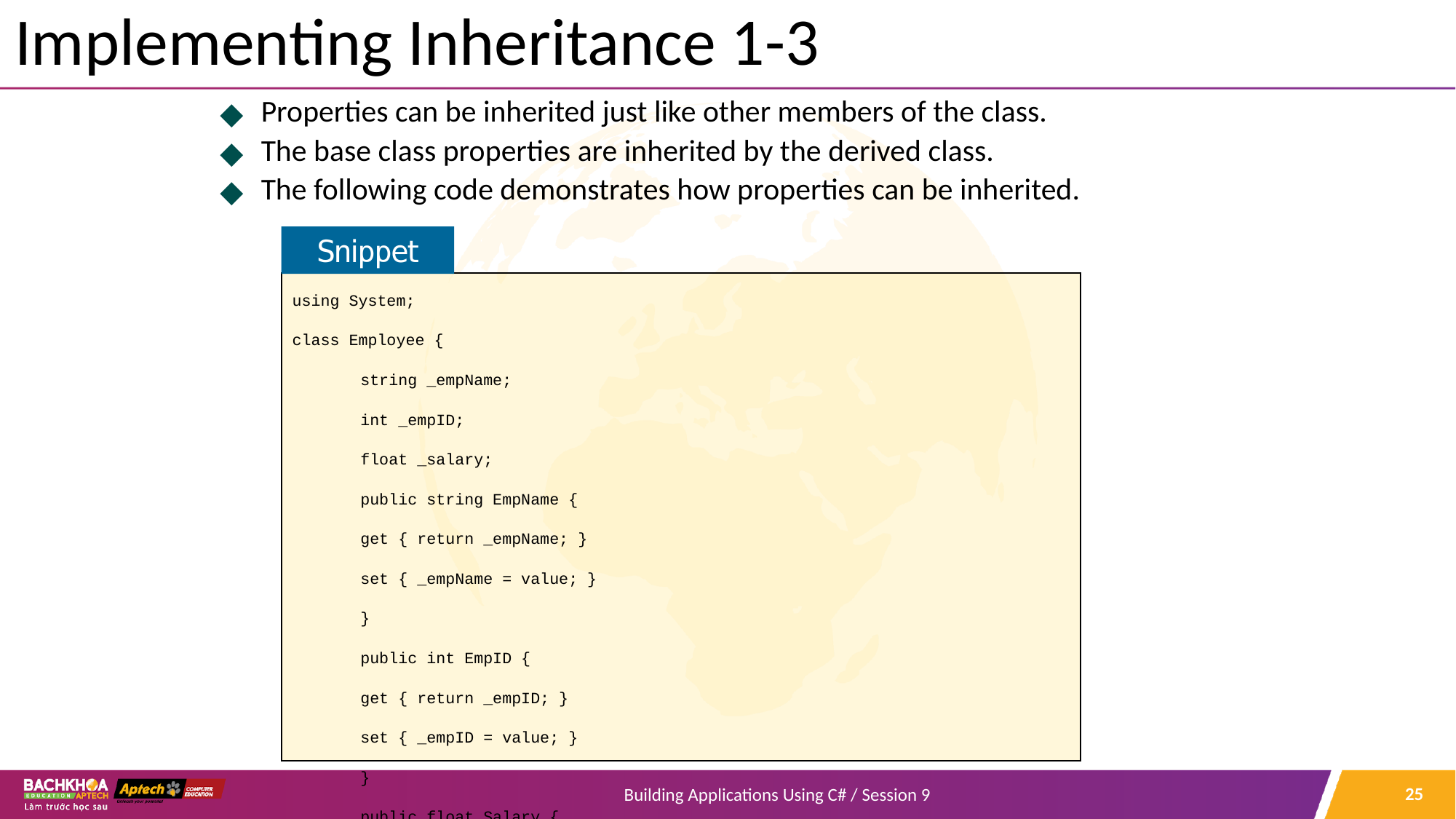

# Implementing Inheritance 1-3
Properties can be inherited just like other members of the class.
The base class properties are inherited by the derived class.
The following code demonstrates how properties can be inherited.

Snippet
using System;
class Employee {
string _empName;
int _empID;
float _salary;
public string EmpName {
get { return _empName; }
set { _empName = value; }
}
public int EmpID {
get { return _empID; }
set { _empID = value; }
}
public float Salary {
get { return _salary; }
set {
if (value < 0) {
_salary = 0;

25
Building Applications Using C# / Session 9